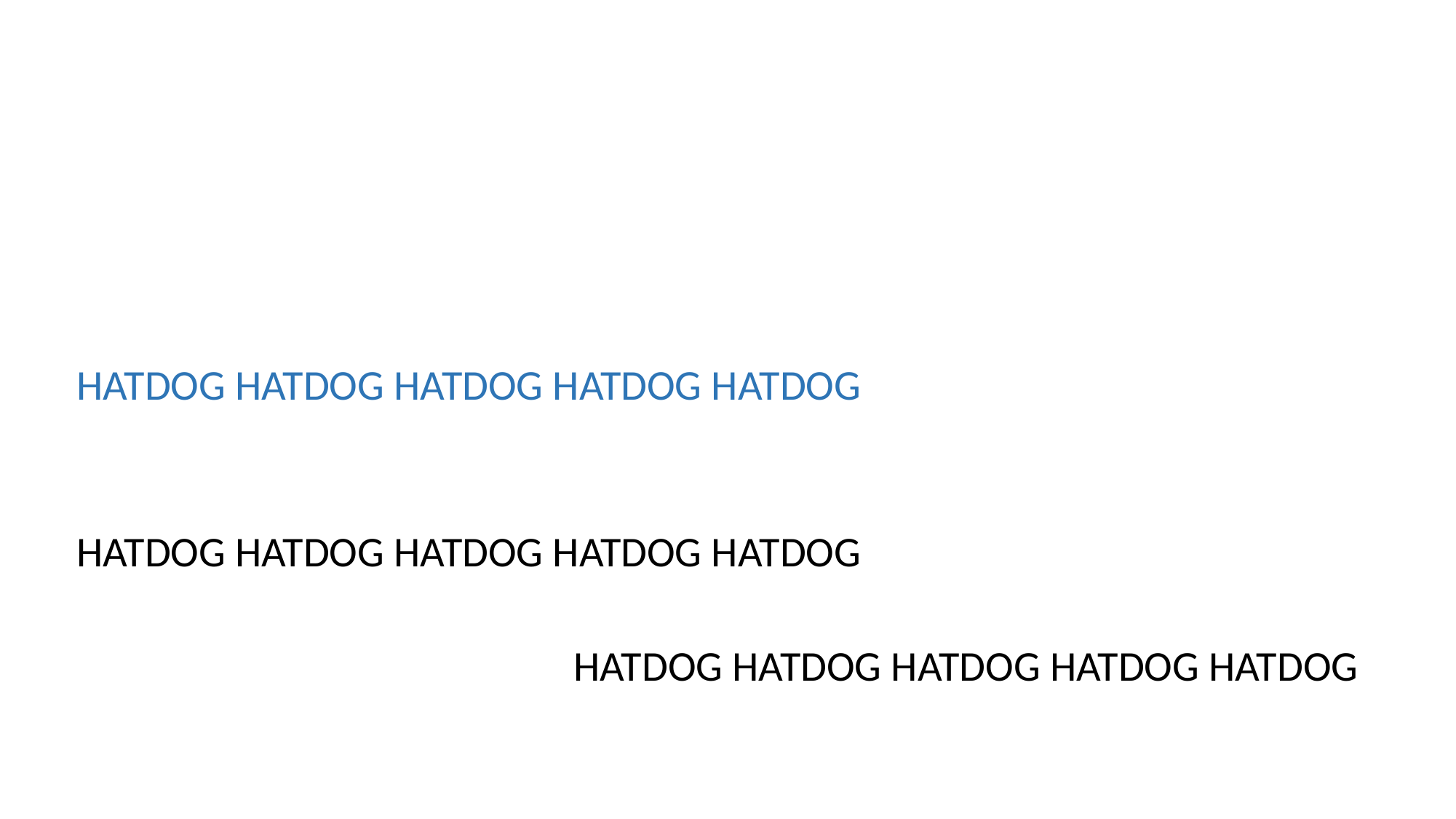

HATDOG HATDOG HATDOG HATDOG HATDOG

HATDOG HATDOG HATDOG HATDOG HATDOG

HATDOG HATDOG HATDOG HATDOG HATDOG